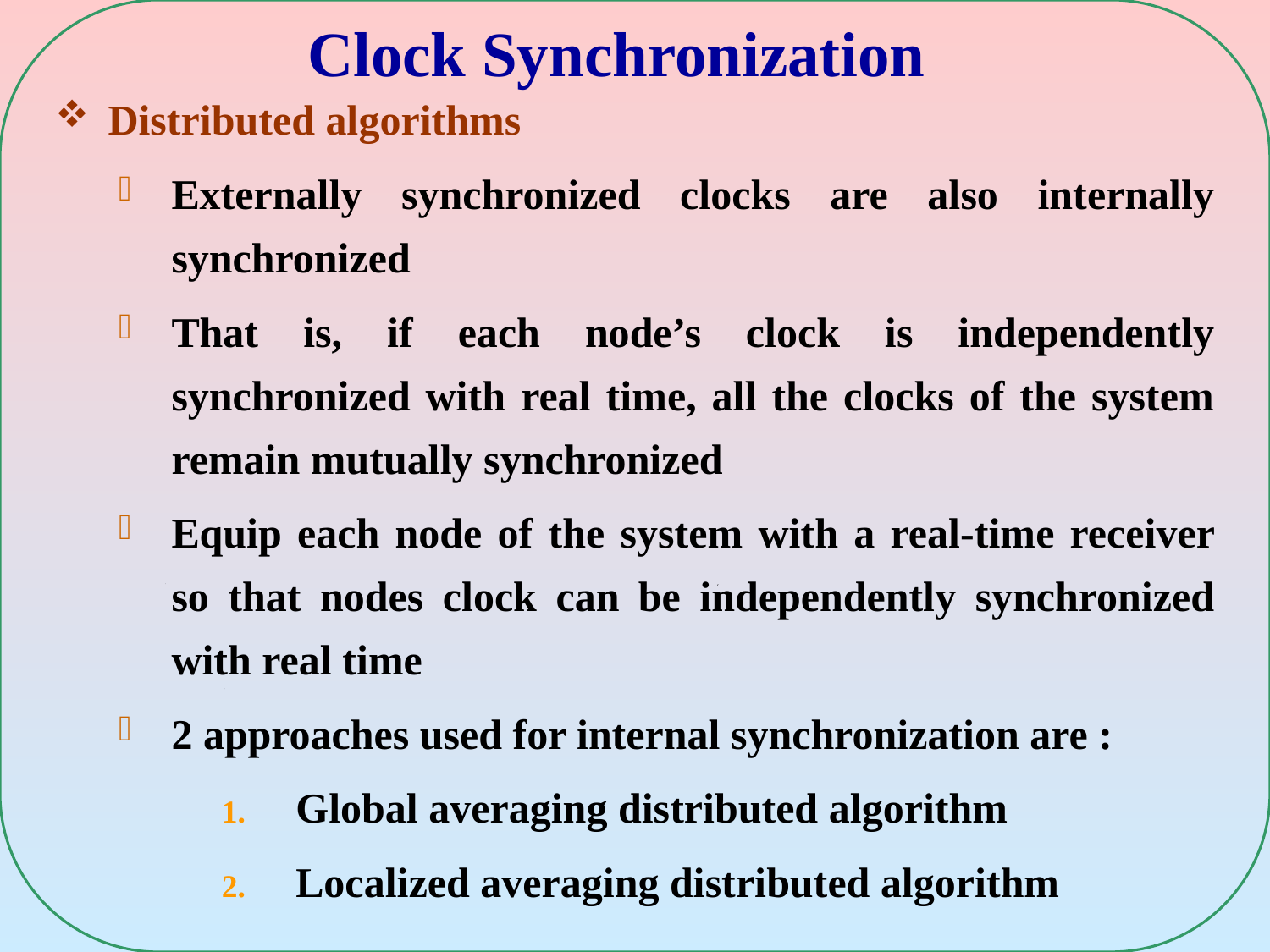

# Clock Synchronization
Distributed algorithms
Externally synchronized clocks are also internally synchronized
That is, if each node’s clock is independently synchronized with real time, all the clocks of the system remain mutually synchronized
Equip each node of the system with a real-time receiver so that nodes clock can be independently synchronized with real time
2 approaches used for internal synchronization are :
  Global averaging distributed algorithm
  Localized averaging distributed algorithm